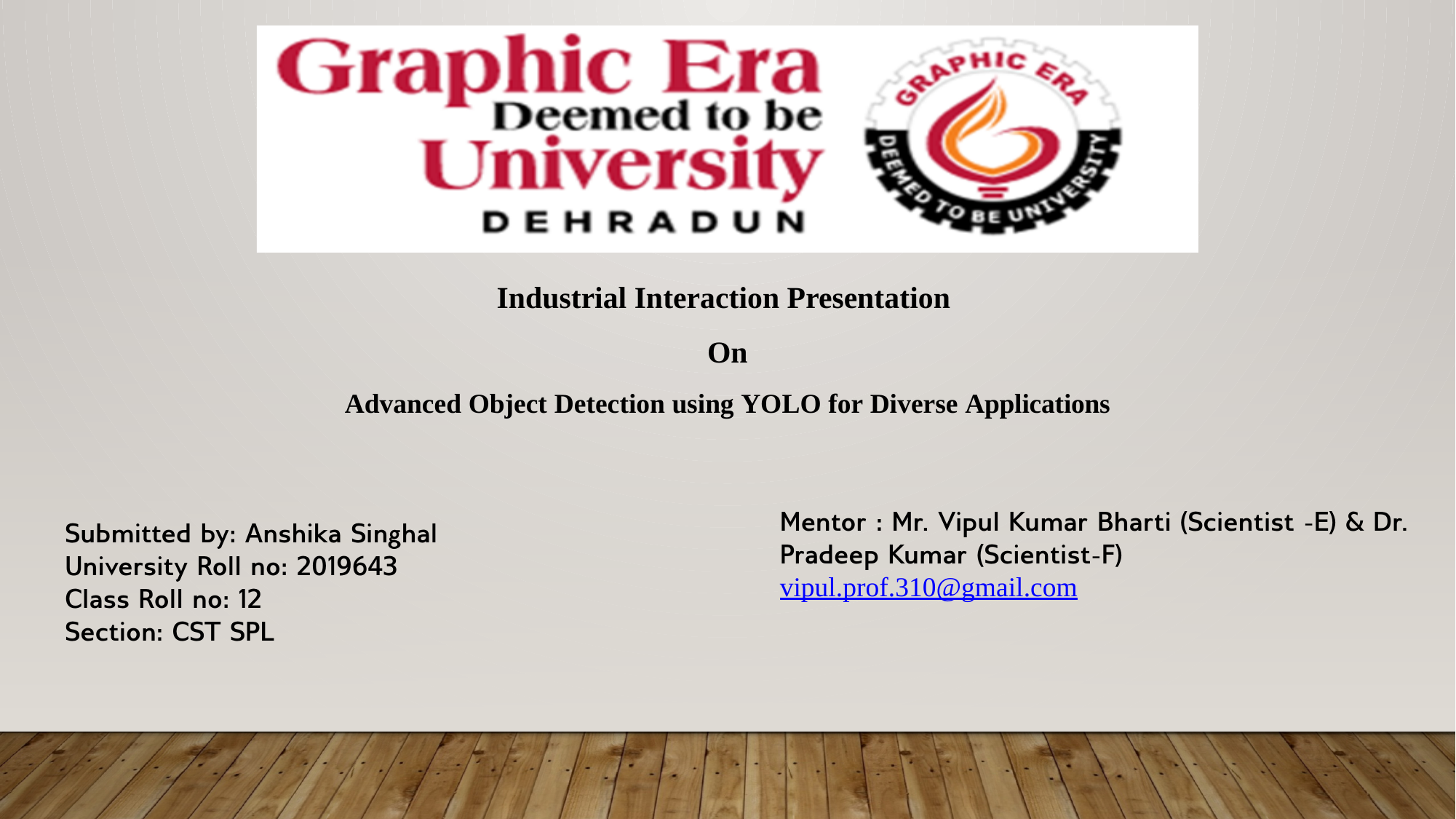

Industrial Interaction Presentation
On
Advanced Object Detection using YOLO for Diverse Applications

Mentor : Mr. Vipul Kumar Bharti (Scientist -E) & Dr. Pradeep Kumar (Scientist-F)
vipul.prof.310@gmail.com
Submitted by: Anshika Singhal
University Roll no: 2019643
Class Roll no: 12
Section: CST SPL